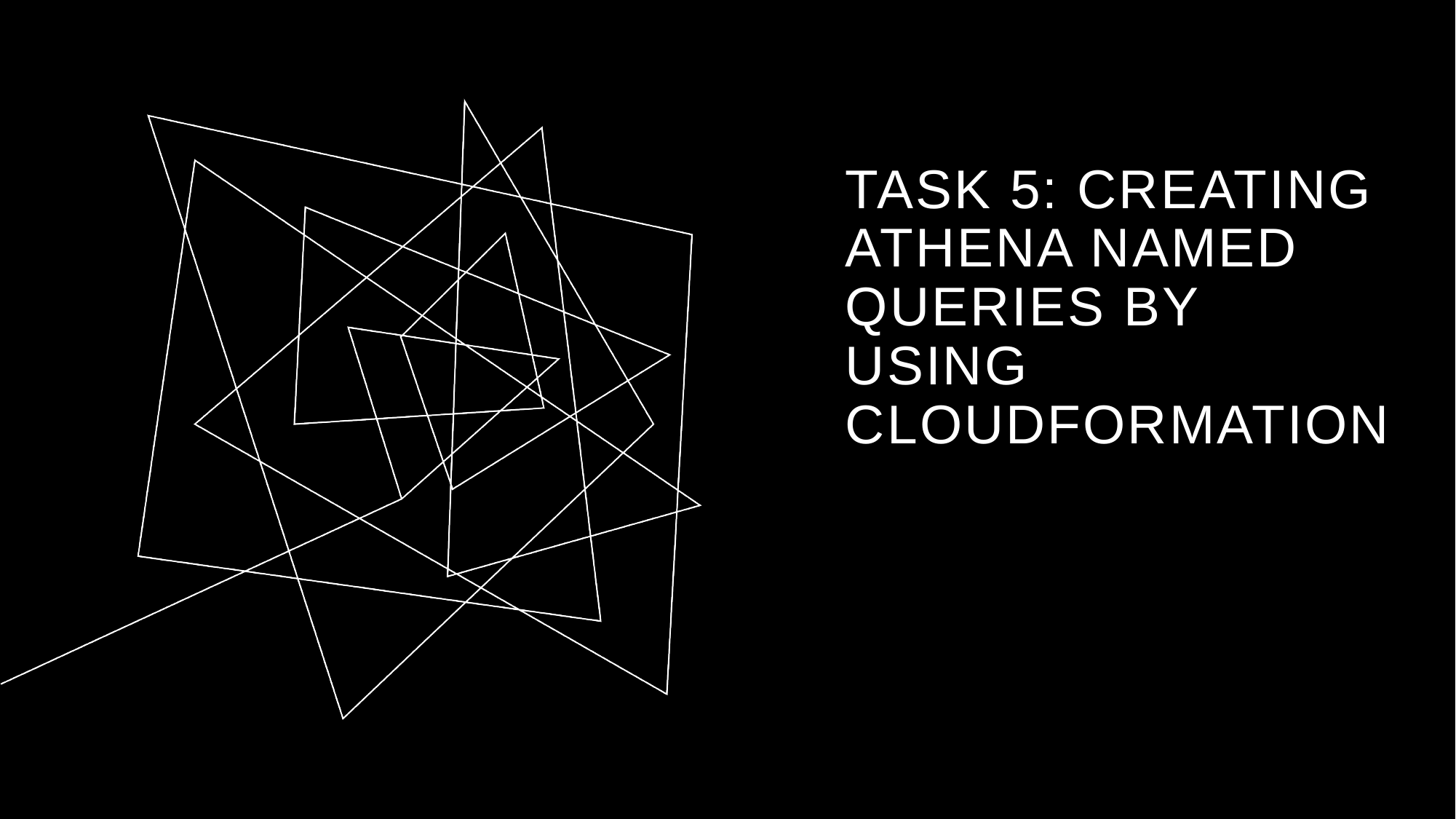

# Task 5: Creating Athena named queries by using CloudFormation